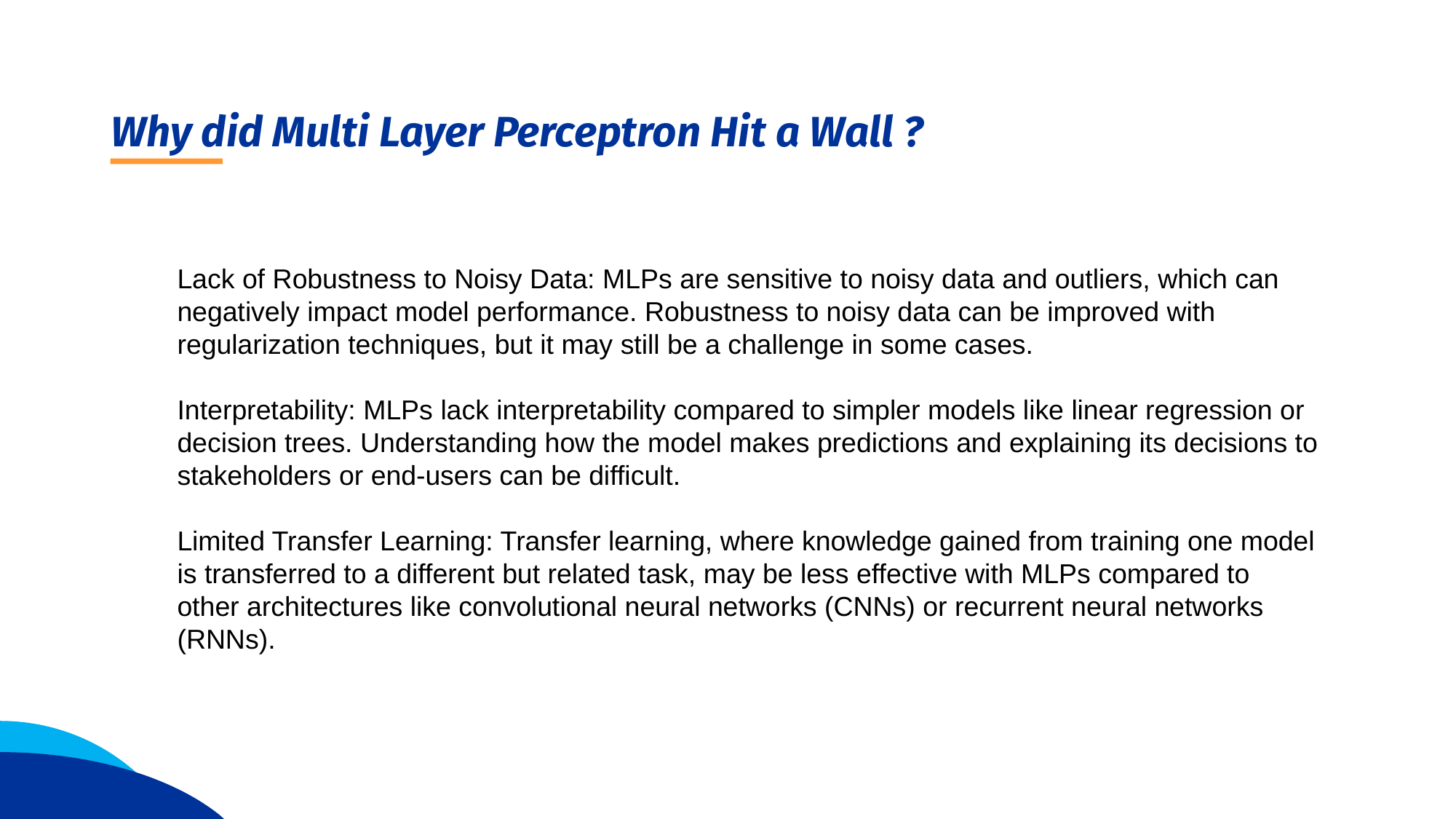

Why did Multi Layer Perceptron Hit a Wall ?

Lack of Robustness to Noisy Data: MLPs are sensitive to noisy data and outliers, which can negatively impact model performance. Robustness to noisy data can be improved with regularization techniques, but it may still be a challenge in some cases.

Interpretability: MLPs lack interpretability compared to simpler models like linear regression or decision trees. Understanding how the model makes predictions and explaining its decisions to stakeholders or end-users can be difficult.

Limited Transfer Learning: Transfer learning, where knowledge gained from training one model is transferred to a different but related task, may be less effective with MLPs compared to other architectures like convolutional neural networks (CNNs) or recurrent neural networks (RNNs).